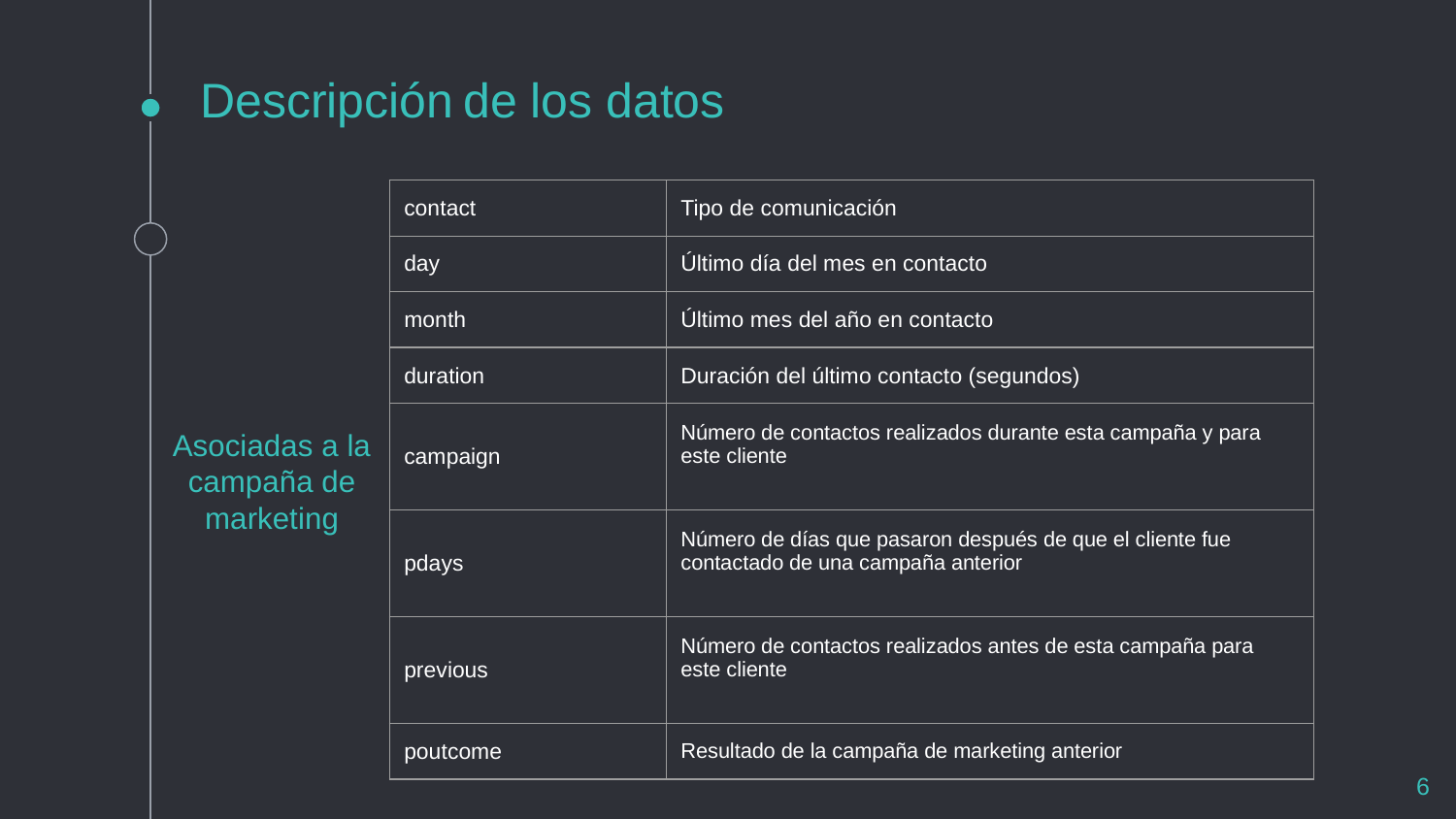

# Descripción de los datos
| contact | Tipo de comunicación |
| --- | --- |
| day | Último día del mes en contacto |
| month | Último mes del año en contacto |
| duration | Duración del último contacto (segundos) |
| campaign | Número de contactos realizados durante esta campaña y para este cliente |
| pdays | Número de días que pasaron después de que el cliente fue contactado de una campaña anterior |
| previous | Número de contactos realizados antes de esta campaña para este cliente |
| poutcome | Resultado de la campaña de marketing anterior |
Asociadas a la campaña de marketing
6